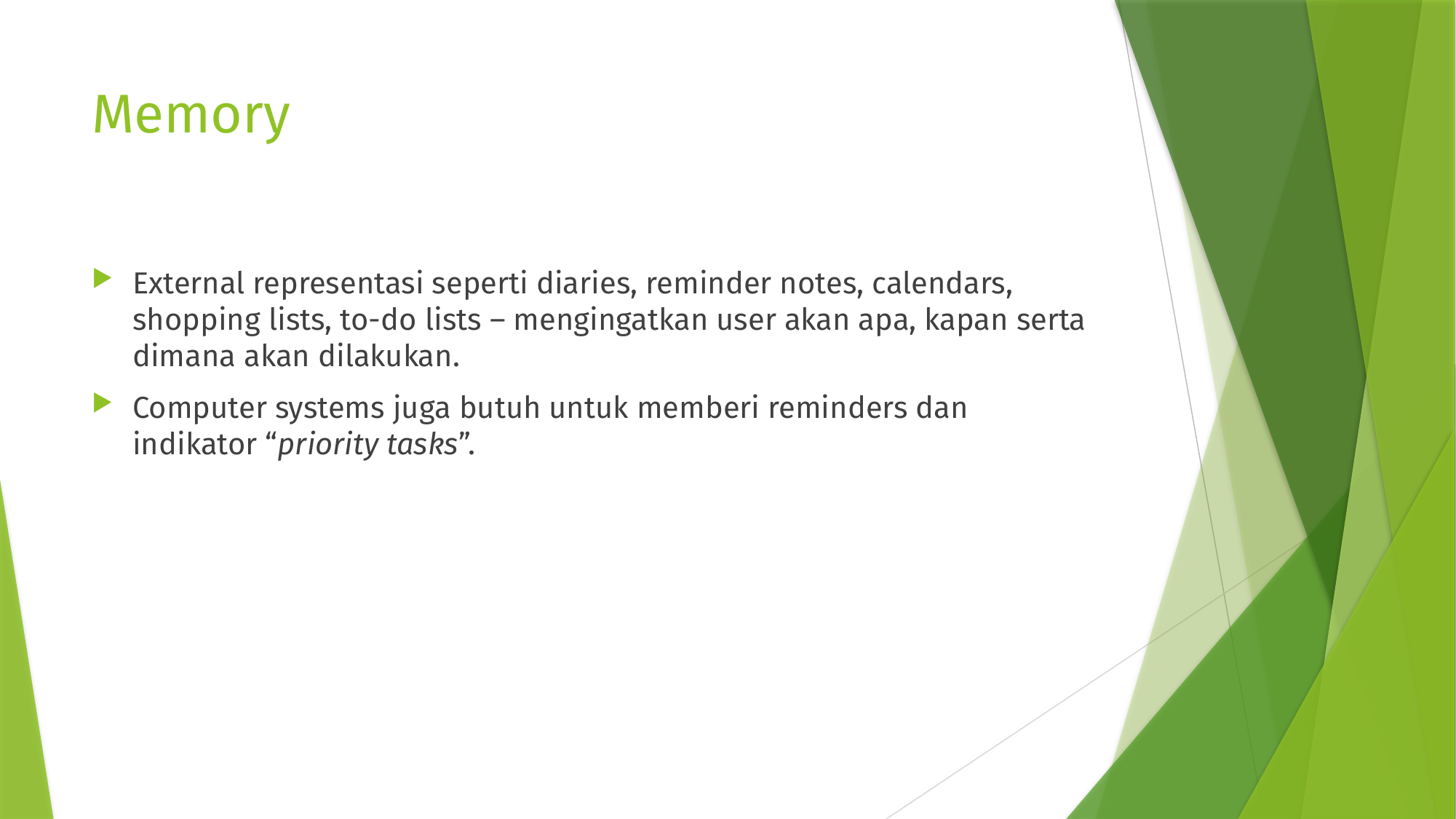

# Memory
External representasi seperti diaries, reminder notes, calendars, shopping lists, to-do lists – mengingatkan user akan apa, kapan serta dimana akan dilakukan.
Computer systems juga butuh untuk memberi reminders dan indikator “priority tasks”.